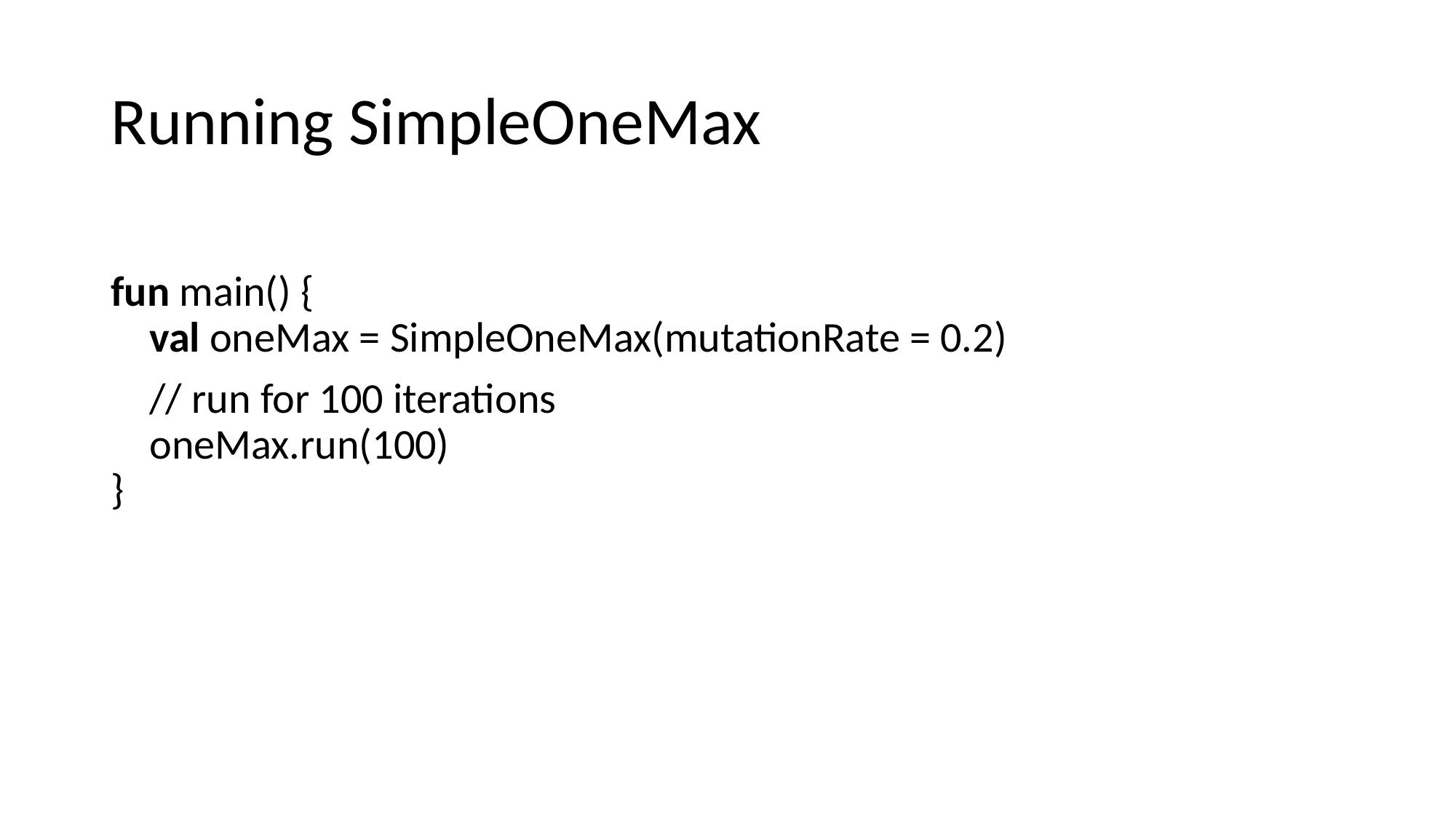

# Running SimpleOneMax
fun main() {
    val oneMax = SimpleOneMax(mutationRate = 0.2)
    // run for 100 iterations
    oneMax.run(100)
}